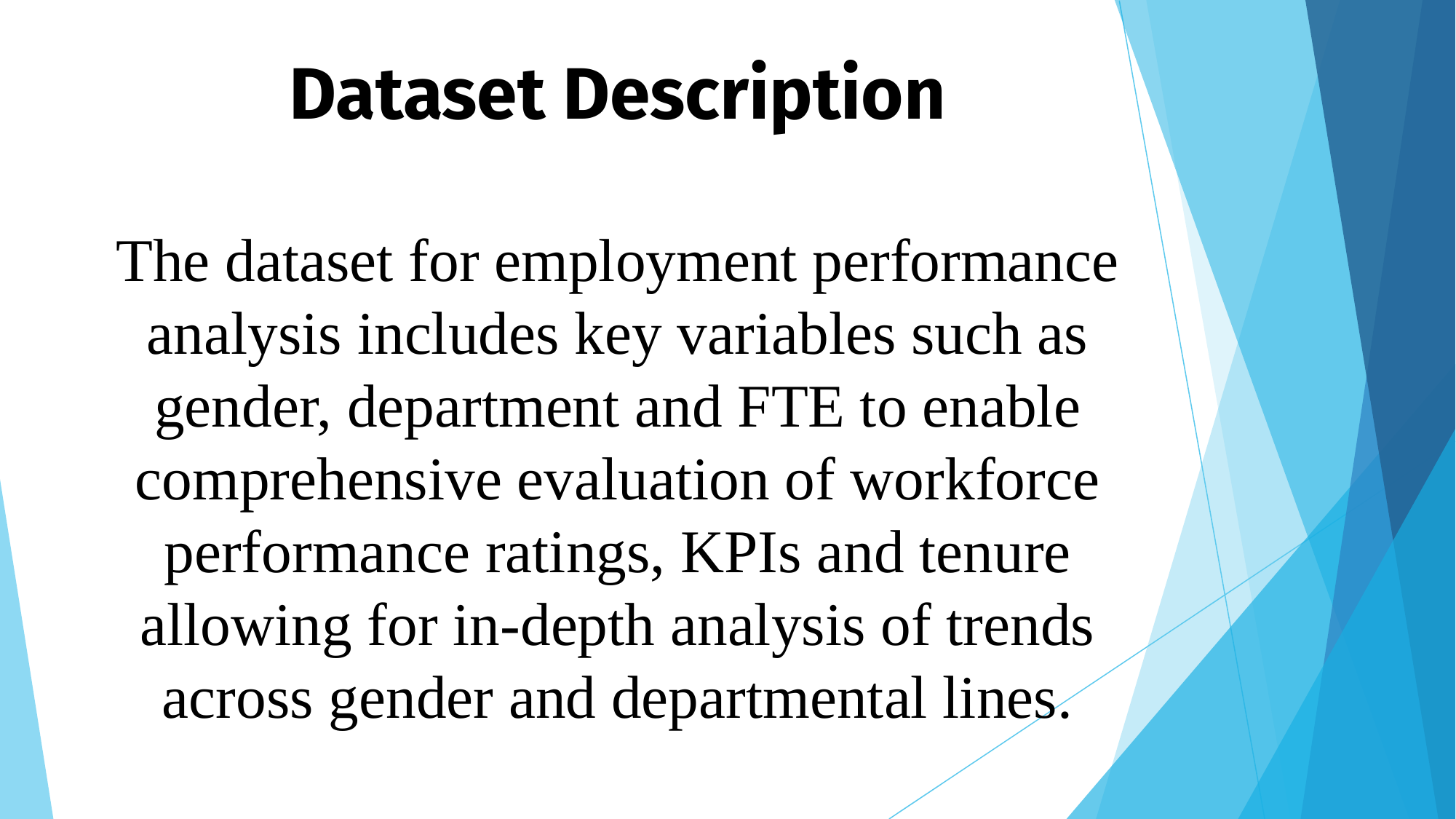

# Dataset Description The dataset for employment performance analysis includes key variables such as gender, department and FTE to enable comprehensive evaluation of workforce performance ratings, KPIs and tenure allowing for in-depth analysis of trends across gender and departmental lines.